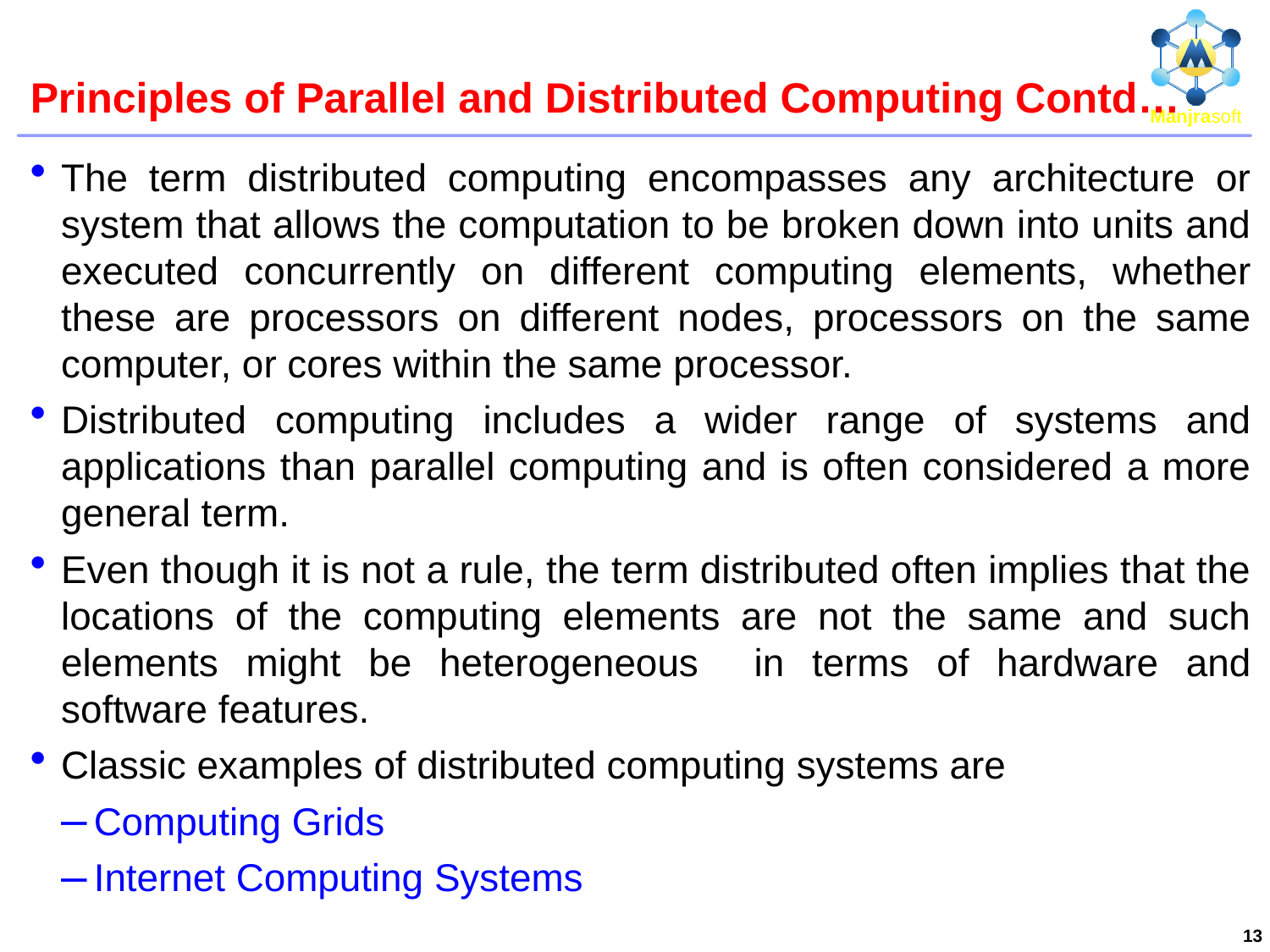

# Principles of Parallel and Distributed Computing Contd…
The term distributed computing encompasses any architecture or system that allows the computation to be broken down into units and executed concurrently on different computing elements, whether these are processors on different nodes, processors on the same computer, or cores within the same processor.
Distributed computing includes a wider range of systems and applications than parallel computing and is often considered a more general term.
Even though it is not a rule, the term distributed often implies that the locations of the computing elements are not the same and such elements might be heterogeneous  in terms of hardware and software features.
Classic examples of distributed computing systems are
Computing Grids
Internet Computing Systems
13